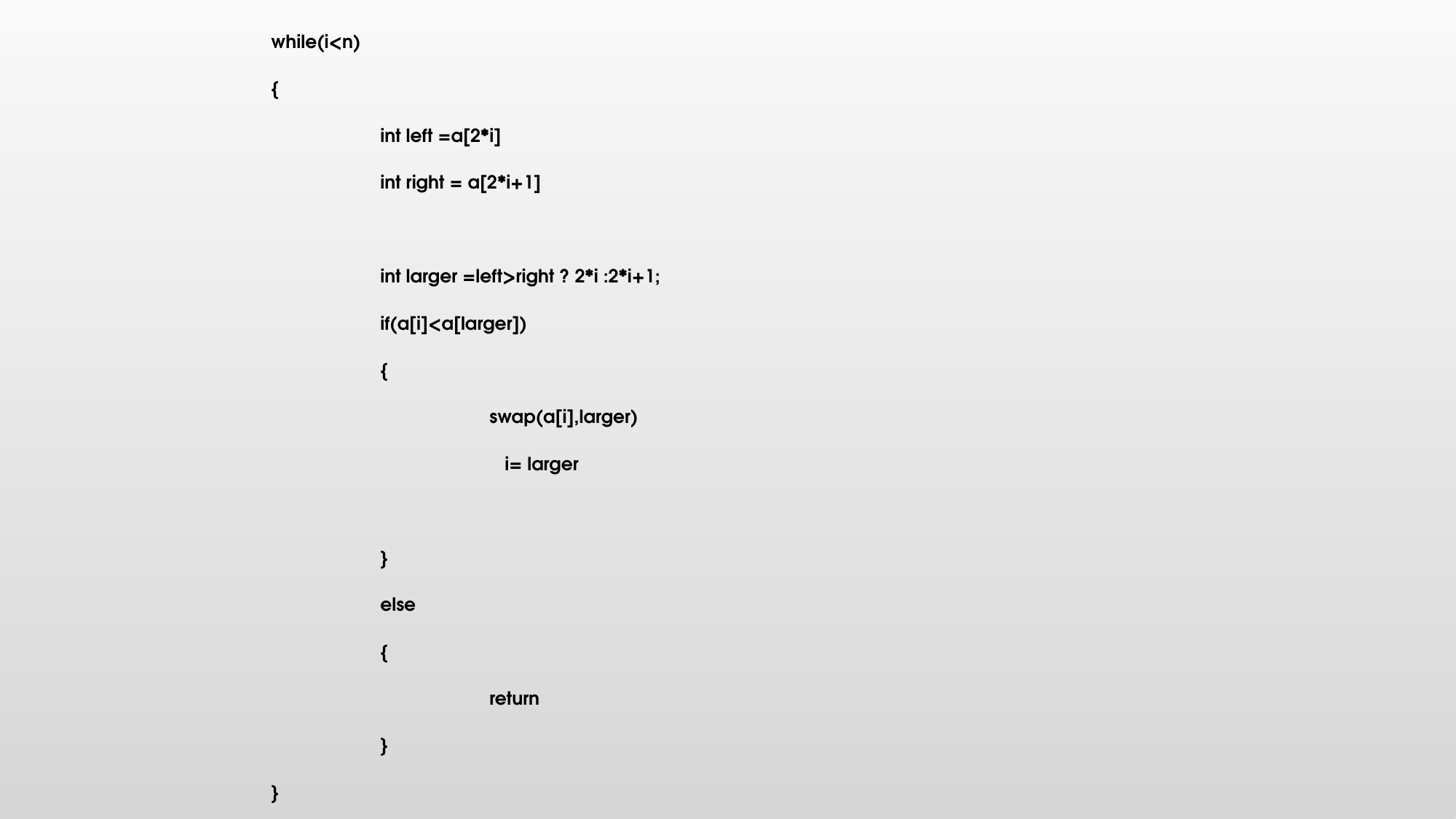

while(i<n)
	{
		int left =a[2*i]
		int right = a[2*i+1]

		int larger =left>right ? 2*i :2*i+1;
		if(a[i]<a[larger])
		{
			swap(a[i],larger)
			   i= larger

		}
		else
		{
			return
		}
	}
}